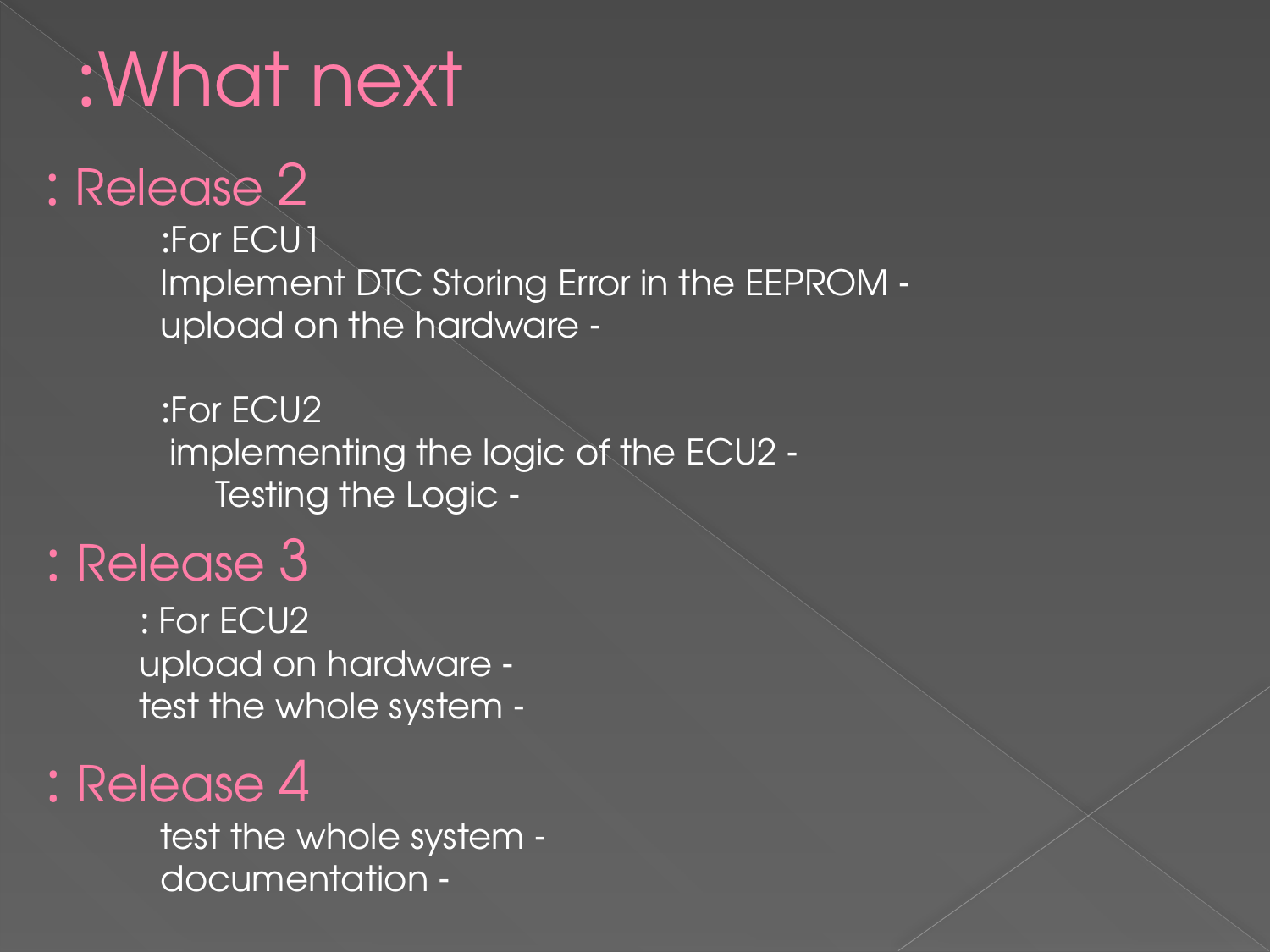

# What next:
Release 2 :
For ECU1:
		       - Implement DTC Storing Error in the EEPROM
       - upload on the hardware

For ECU2:
	       - implementing the logic of the ECU2
	       - Testing the Logic
Release 3 :
For ECU2 :
	         - upload on hardware
         - test the whole system
Release 4 :
	         - test the whole system
	         - documentation